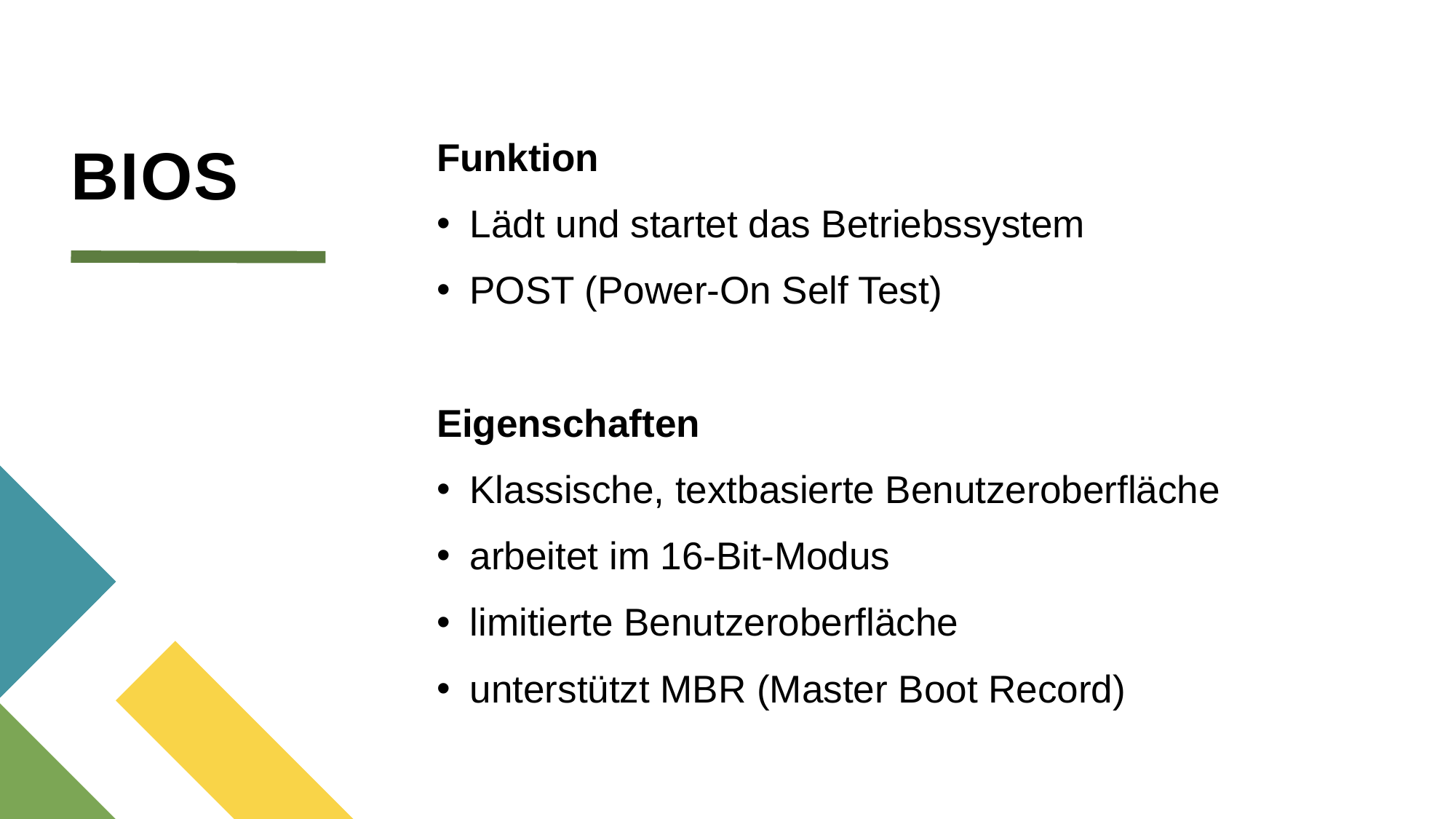

# BIOS
Funktion
Lädt und startet das Betriebssystem
POST (Power-On Self Test)

Eigenschaften
Klassische, textbasierte Benutzeroberfläche
arbeitet im 16-Bit-Modus
limitierte Benutzeroberfläche
unterstützt MBR (Master Boot Record)